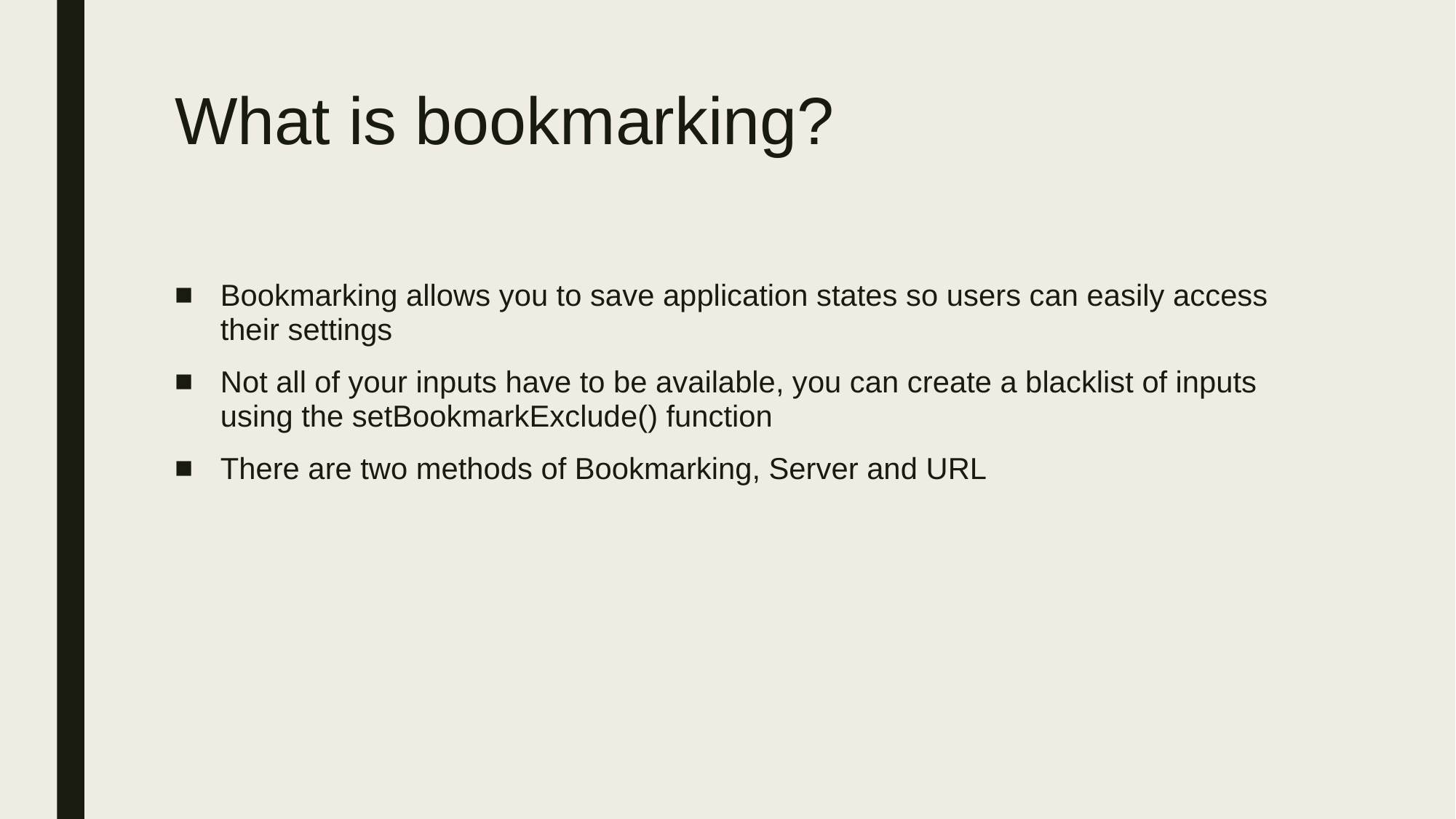

# What is bookmarking?
Bookmarking allows you to save application states so users can easily access their settings
Not all of your inputs have to be available, you can create a blacklist of inputs using the setBookmarkExclude() function
There are two methods of Bookmarking, Server and URL